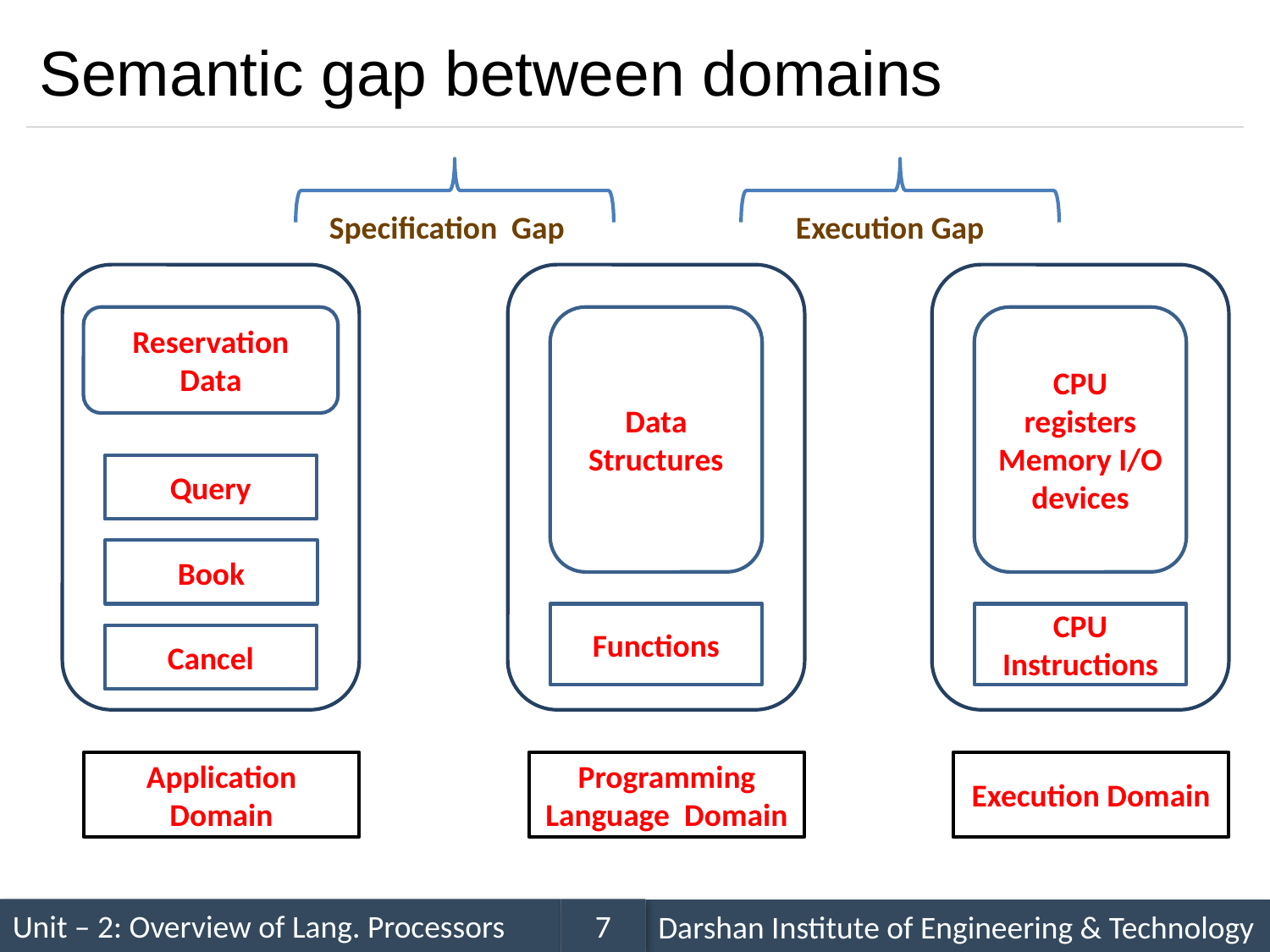

# Semantic gap between domains

Specification  Gap
Execution Gap

Reservation Data
Data Structures
CPU registers Memory I/O devices
Query
Book
Functions
CPU Instructions
Cancel
Application Domain
Programming Language  Domain
Execution Domain